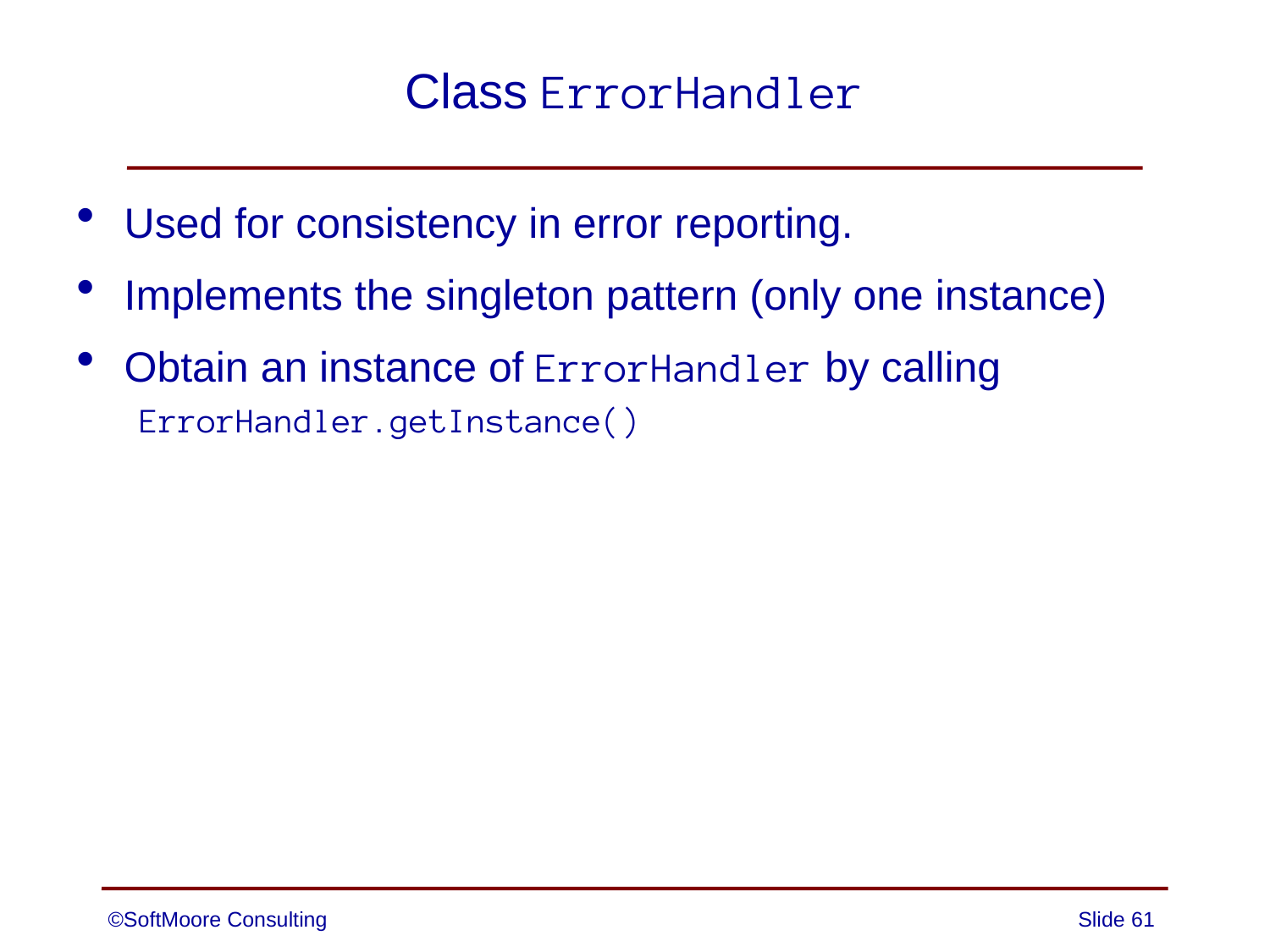

# Class ErrorHandler
Used for consistency in error reporting.
Implements the singleton pattern (only one instance)
Obtain an instance of ErrorHandler by calling
ErrorHandler.getInstance()
©SoftMoore Consulting
Slide 61